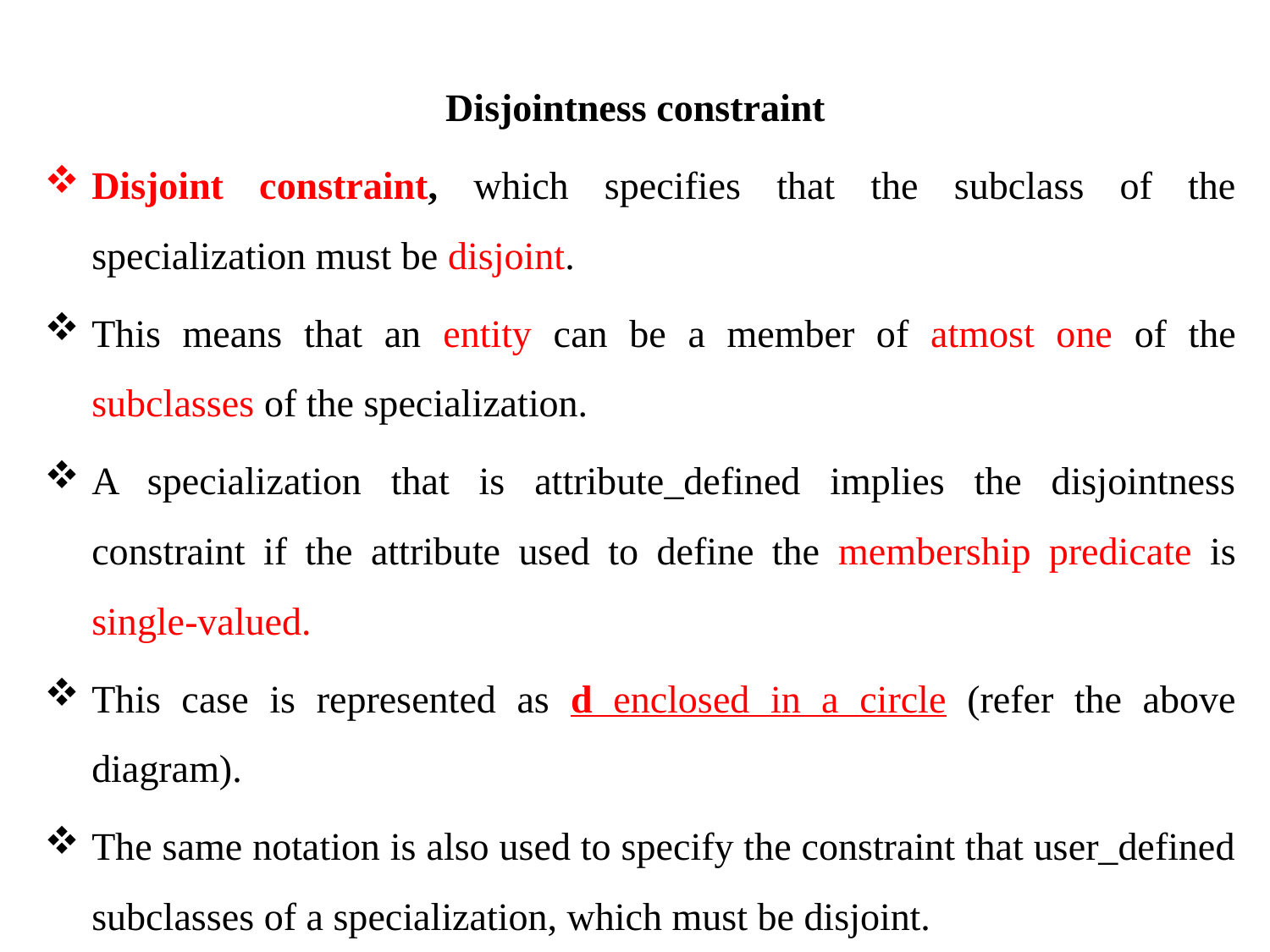

Disjointness constraint
Disjoint constraint, which specifies that the subclass of the specialization must be disjoint.
This means that an entity can be a member of atmost one of the subclasses of the specialization.
A specialization that is attribute_defined implies the disjointness constraint if the attribute used to define the membership predicate is single-valued.
This case is represented as d enclosed in a circle (refer the above diagram).
The same notation is also used to specify the constraint that user_defined subclasses of a specialization, which must be disjoint.